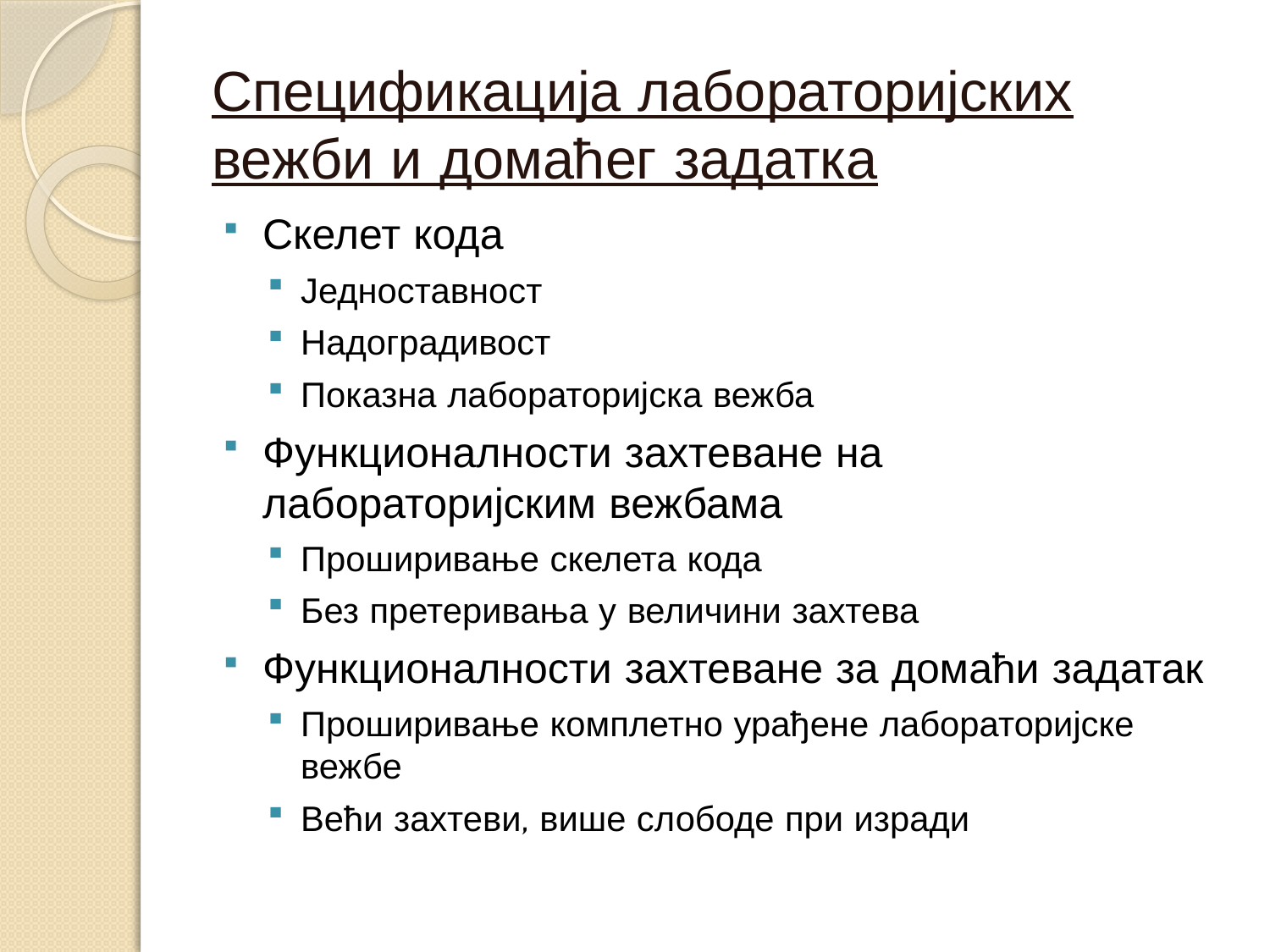

# Спецификација лабораторијских вежби и домаћег задатка
Скелет кода
Једноставност
Надоградивост
Показна лабораторијска вежба
Функционалности захтеване на лабораторијским вежбама
Проширивање скелета кода
Без претеривања у величини захтева
Функционалности захтеване за домаћи задатак
Проширивање комплетно урађене лабораторијске вежбе
Већи захтеви, више слободе при изради